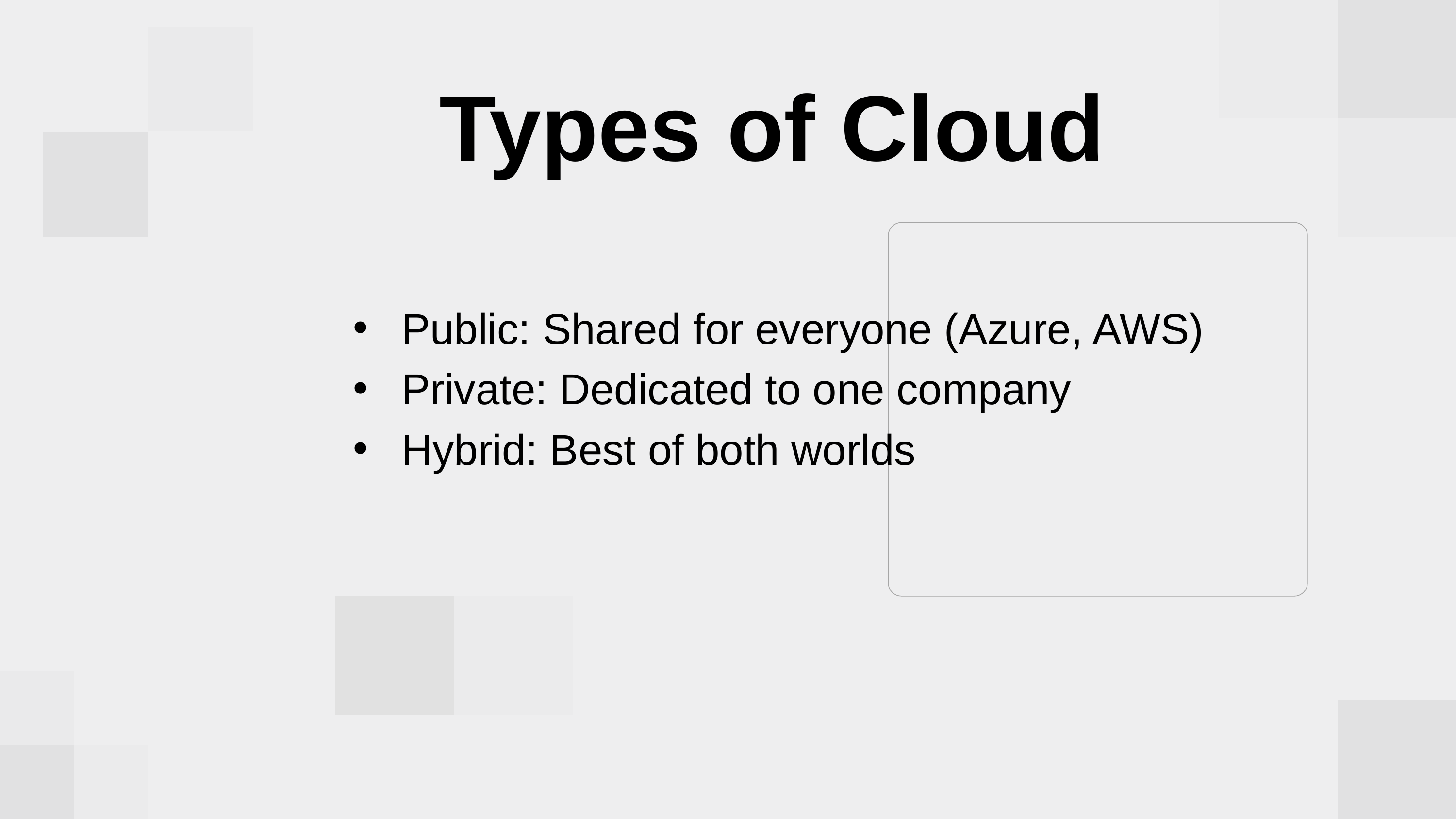

Types of Cloud

 Public: Shared for everyone (Azure, AWS)
 Private: Dedicated to one company
 Hybrid: Best of both worlds